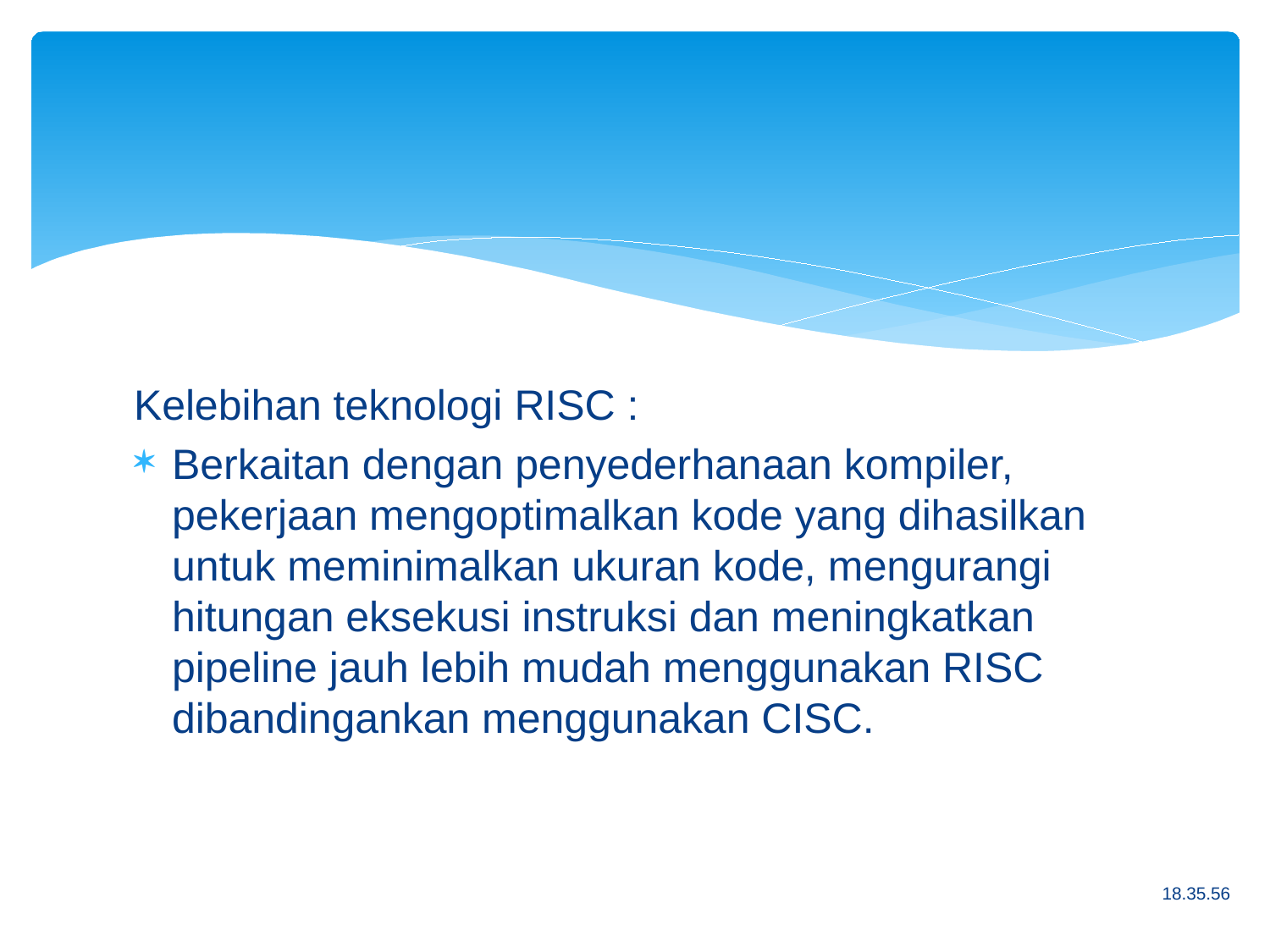

#
Kelebihan teknologi RISC :
Berkaitan dengan penyederhanaan kompiler, pekerjaan mengoptimalkan kode yang dihasilkan untuk meminimalkan ukuran kode, mengurangi hitungan eksekusi instruksi dan meningkatkan pipeline jauh lebih mudah menggunakan RISC dibandingankan menggunakan CISC.

18.35.56